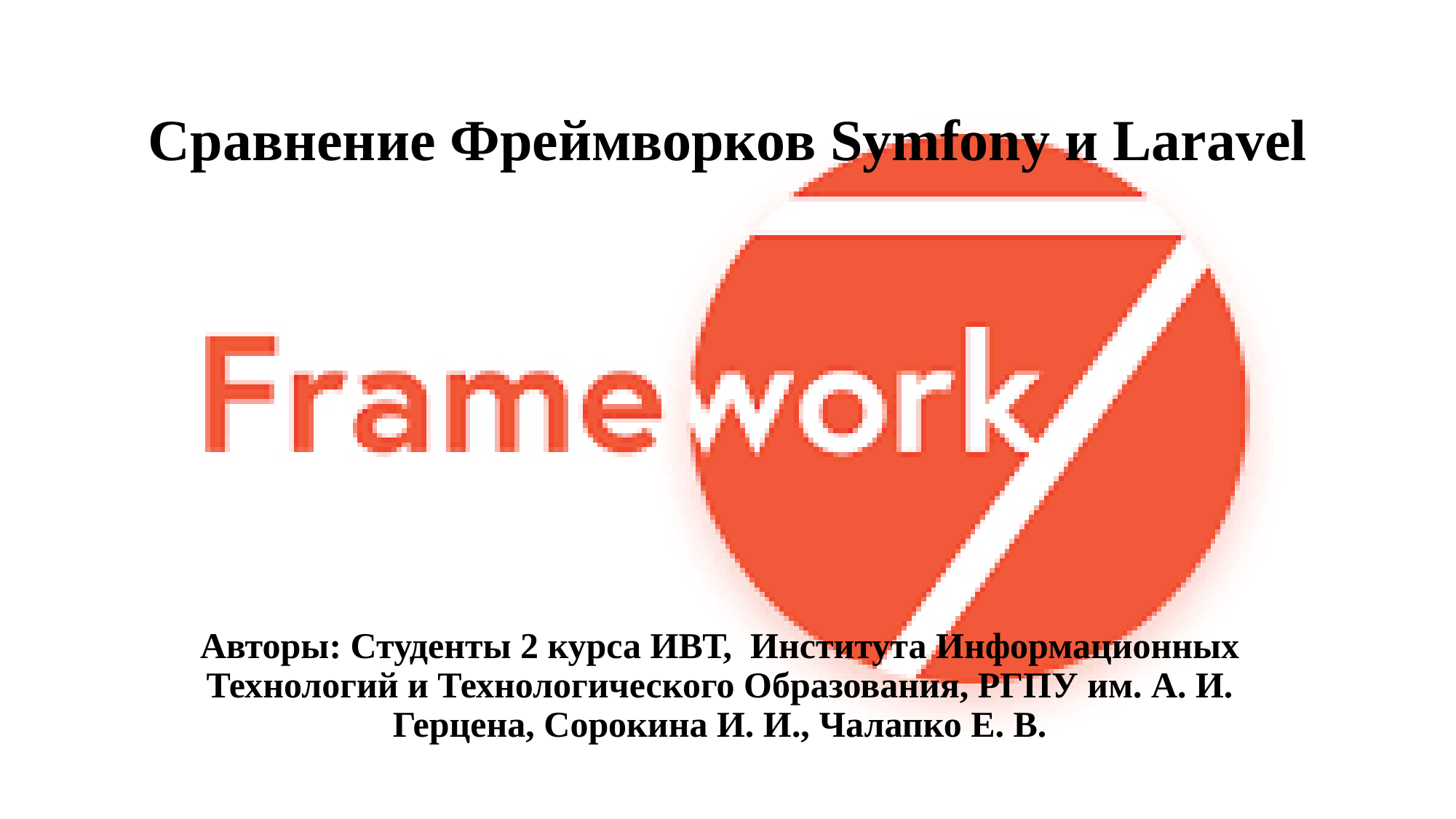

# Сравнение Фреймворков Symfony и Laravel
Авторы: Студенты 2 курса ИВТ,  Института Информационных Технологий и Технологического Образования, РГПУ им. А. И. Герцена, Сорокина И. И., Чалапко Е. В.